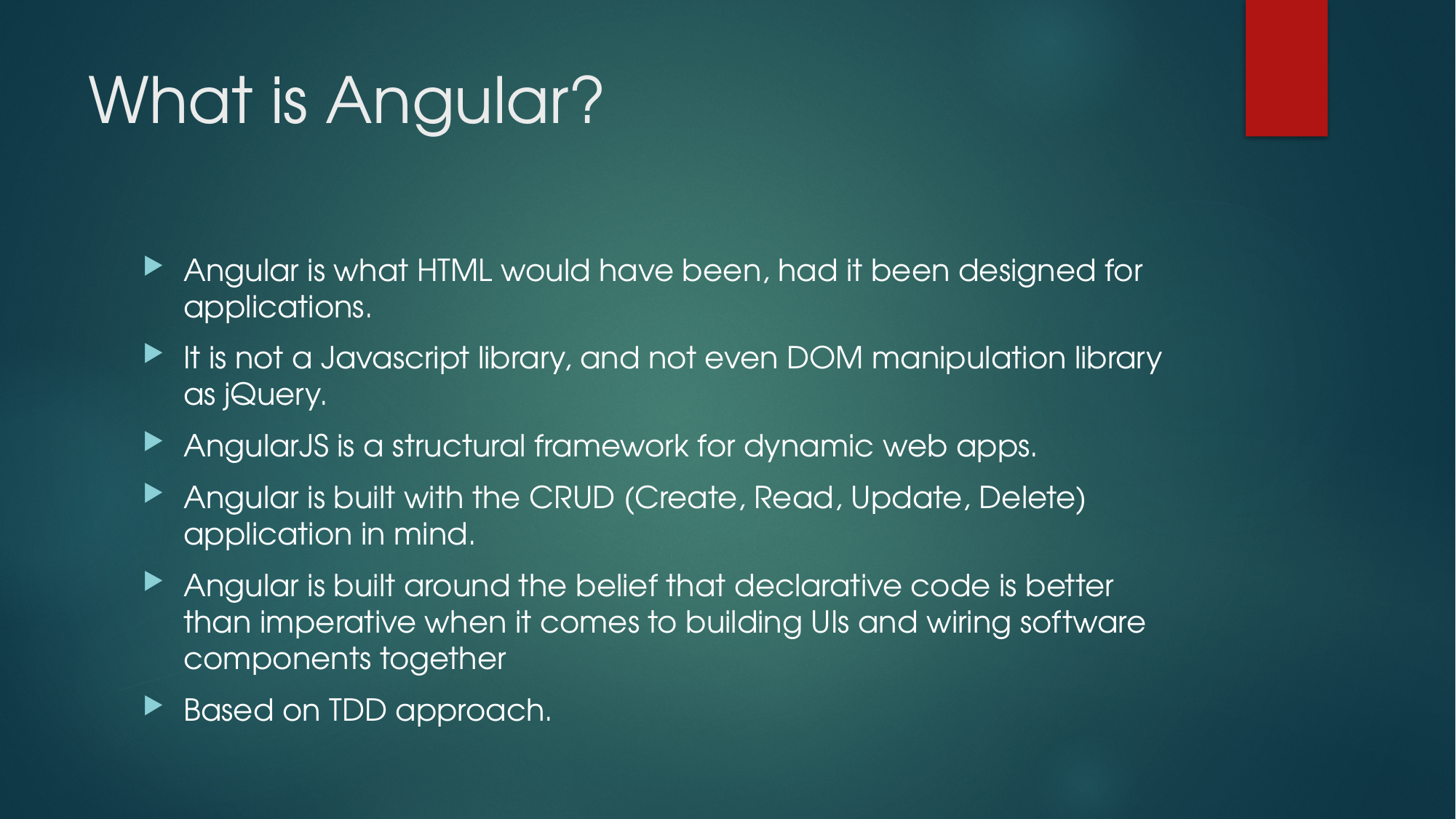

# What is Angular?
Angular is what HTML would have been, had it been designed for applications.
It is not a Javascript library, and not even DOM manipulation library as jQuery.
AngularJS is a structural framework for dynamic web apps.
Angular is built with the CRUD (Create, Read, Update, Delete) application in mind.
Angular is built around the belief that declarative code is better than imperative when it comes to building UIs and wiring software components together
Based on TDD approach.